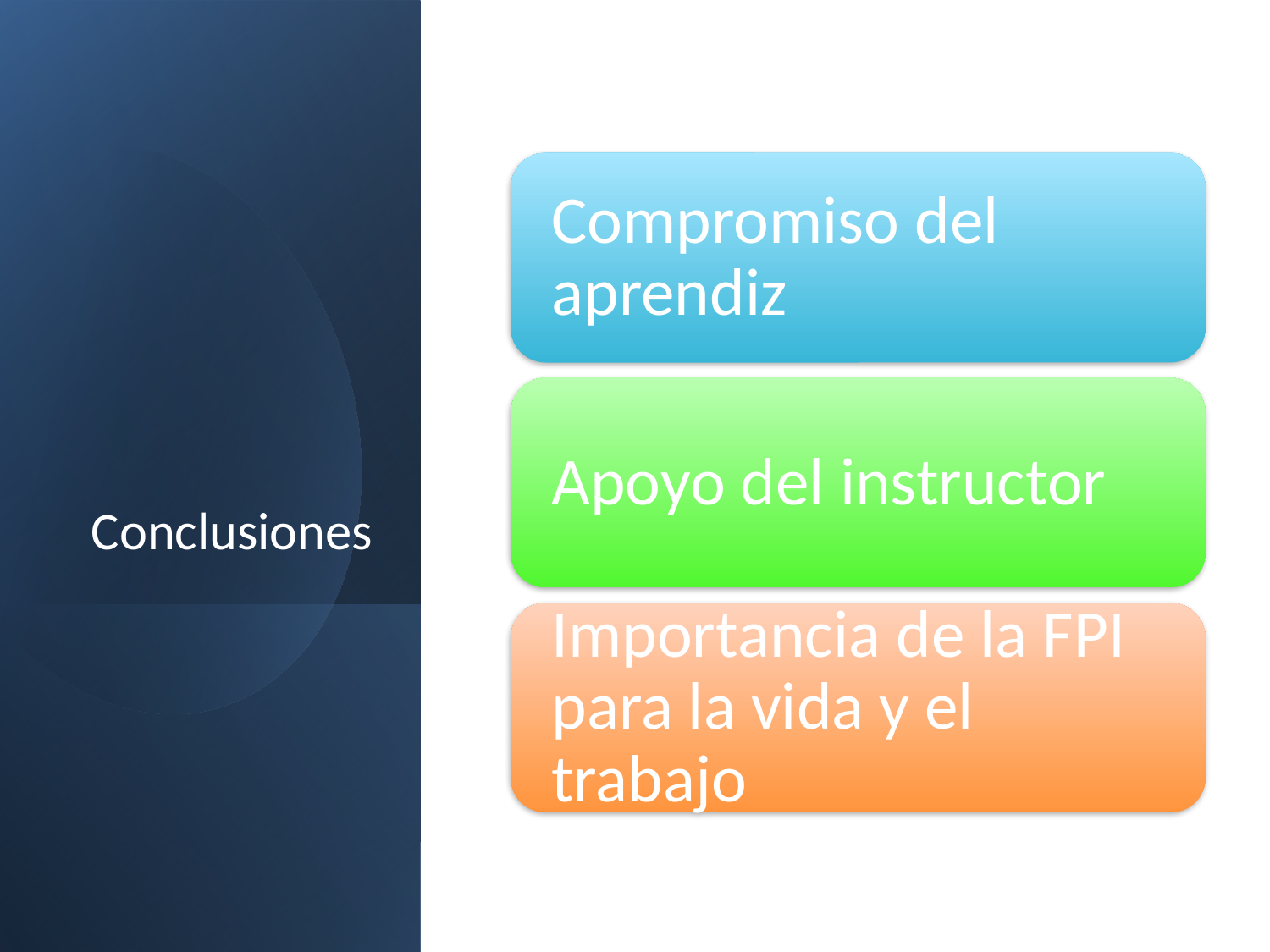

Compromiso del aprendiz
Apoyo del instructor
Importancia de la FPI para la vida y el trabajo

# Conclusiones